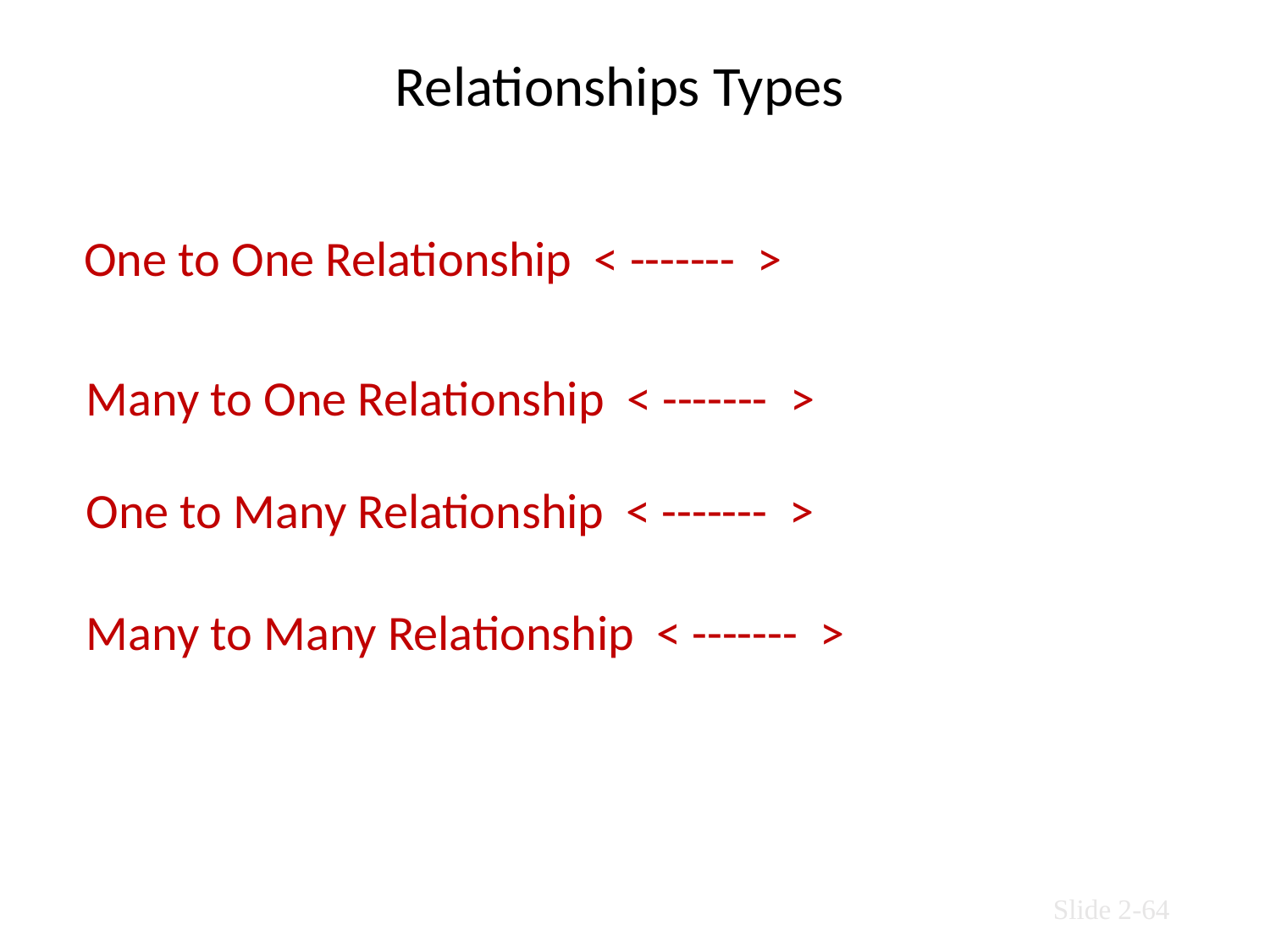

# Relationships Types
One to One Relationship  < -------  >
Many to One Relationship  < -------  >
One to Many Relationship  < -------  >
Many to Many Relationship  < -------  >
Slide 2-64